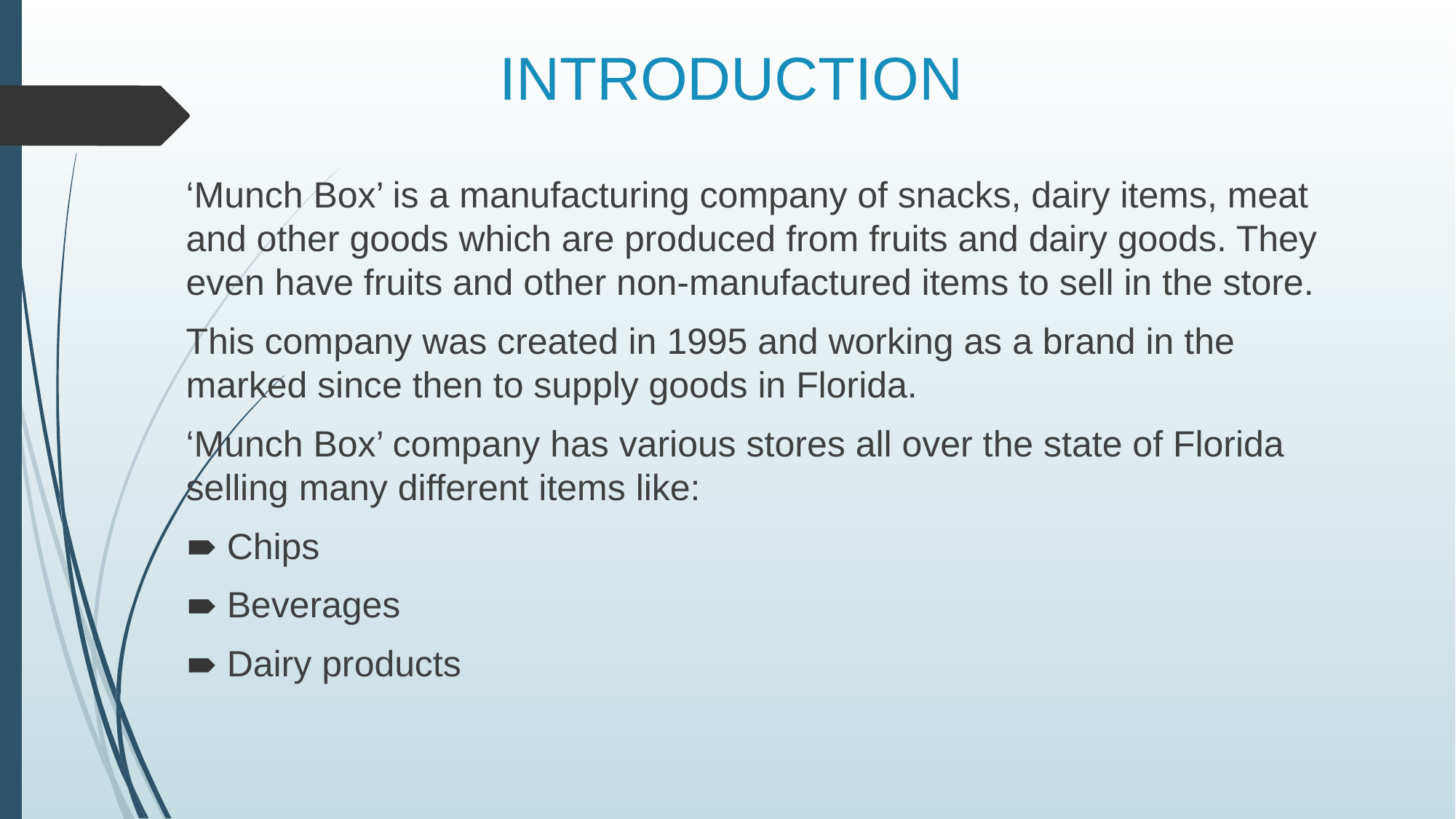

# INTRODUCTION
‘Munch Box’ is a manufacturing company of snacks, dairy items, meat and other goods which are produced from fruits and dairy goods. They even have fruits and other non-manufactured items to sell in the store.
This company was created in 1995 and working as a brand in the marked since then to supply goods in Florida.
‘Munch Box’ company has various stores all over the state of Florida selling many different items like:
Chips
Beverages
Dairy products